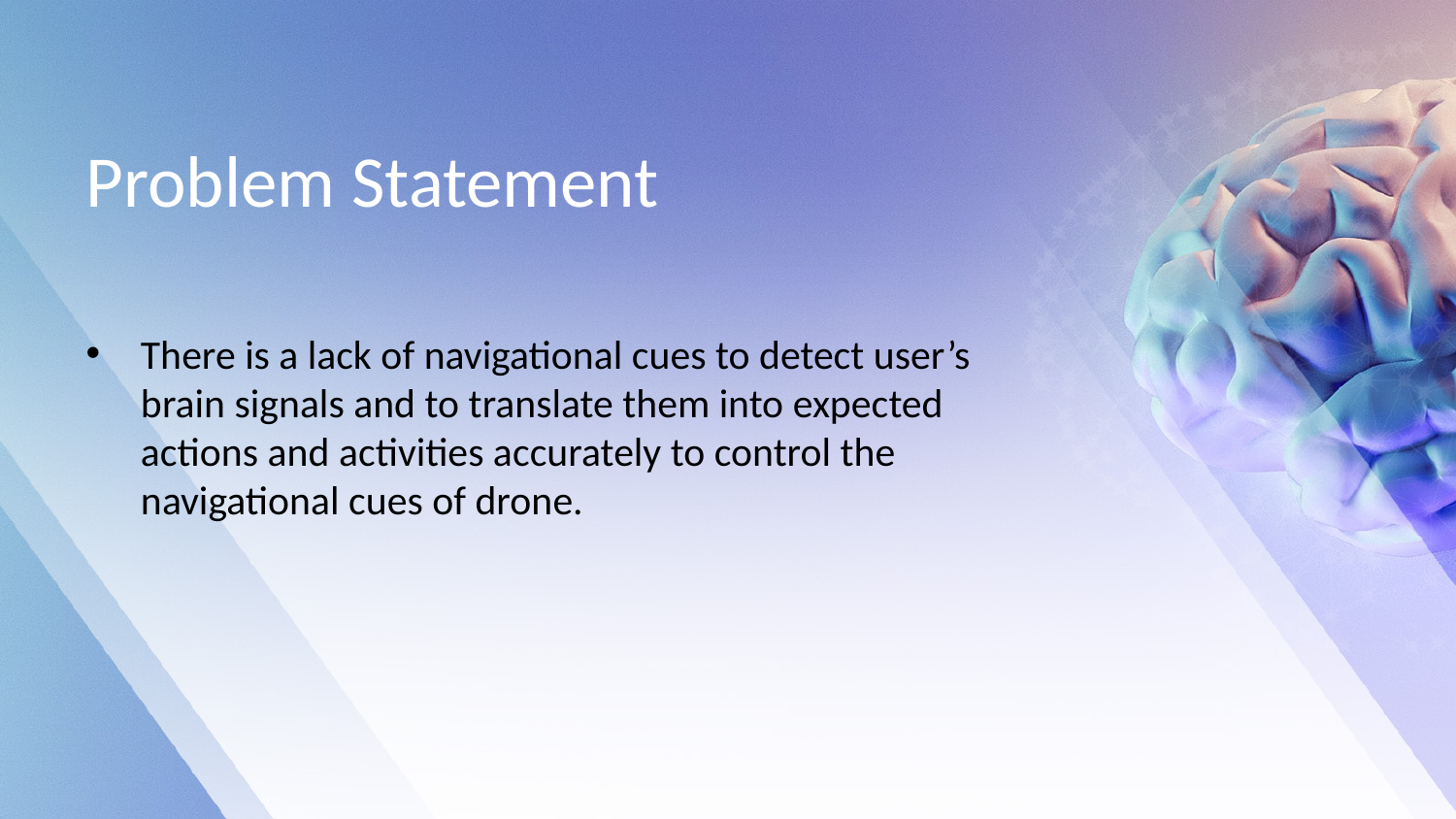

# Problem Statement
There is a lack of navigational cues to detect user’s brain signals and to translate them into expected actions and activities accurately to control the navigational cues of drone.